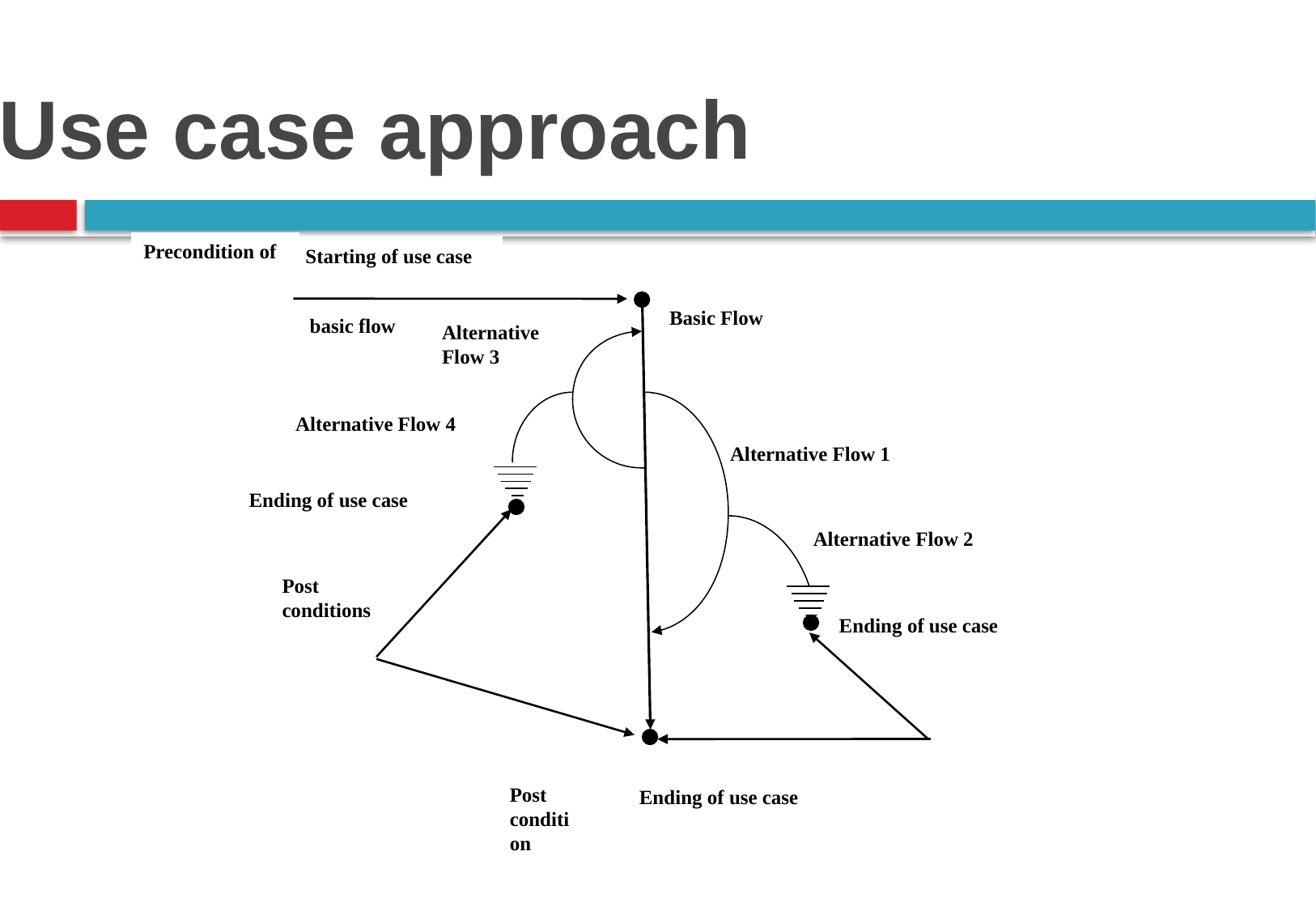

Use case approach

Precondition of
Starting of use case

Basic Flow
basic flow

Alternative Flow 3

Alternative Flow 4
Alternative Flow 1
Ending of use case

Alternative Flow 2
Post conditions
Ending of use case

Post condition

Ending of use case